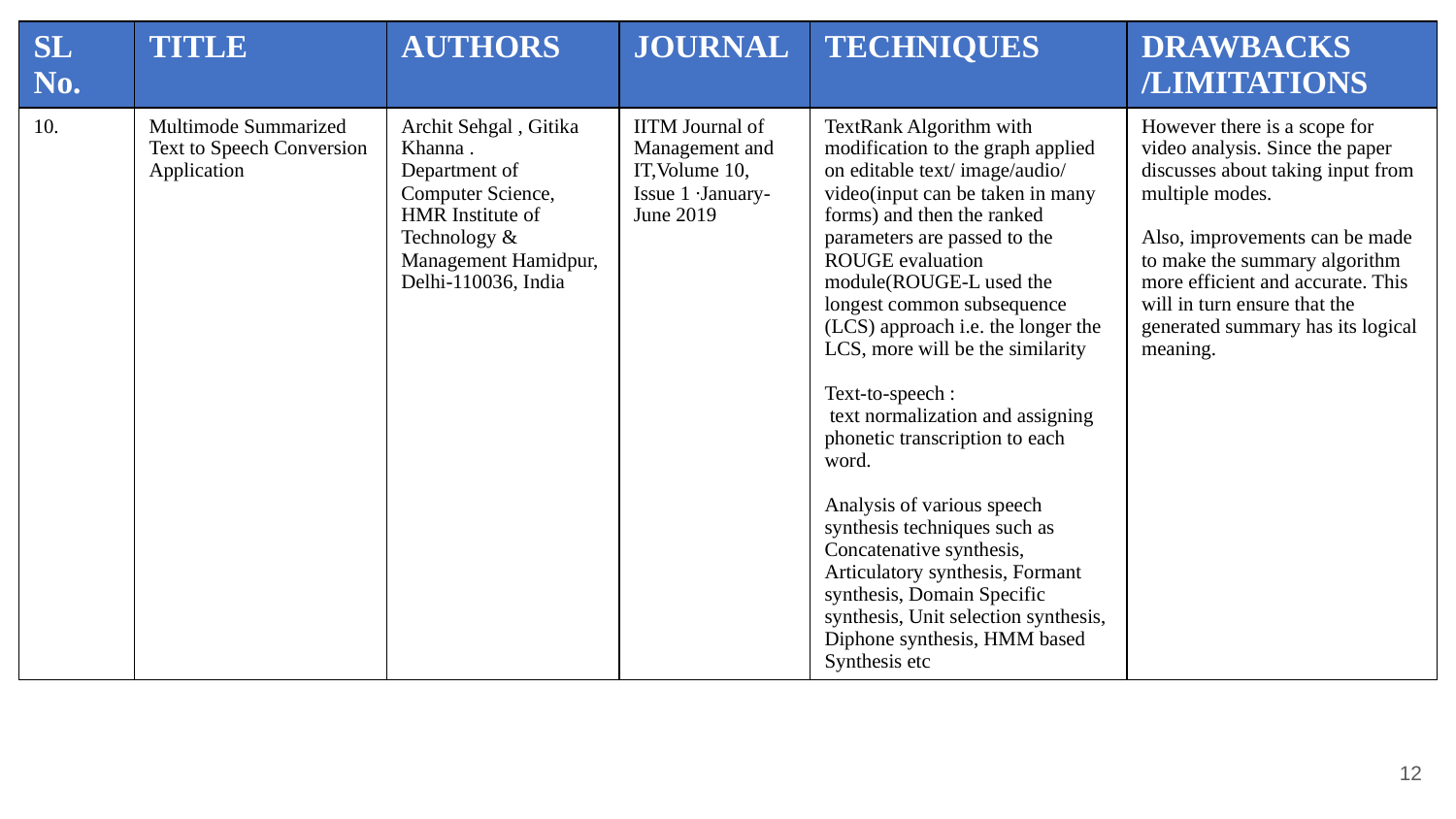

| SL No. | TITLE | AUTHORS | JOURNAL | TECHNIQUES | DRAWBACKS /LIMITATIONS |
| --- | --- | --- | --- | --- | --- |
| 10. | Multimode Summarized Text to Speech Conversion Application | Archit Sehgal , Gitika Khanna . Department of Computer Science, HMR Institute of Technology & Management Hamidpur, Delhi-110036, India | IITM Journal of Management and IT,Volume 10, Issue 1 ∙January-June 2019 | TextRank Algorithm with modification to the graph applied on editable text/ image/audio/ video(input can be taken in many forms) and then the ranked parameters are passed to the ROUGE evaluation module(ROUGE-L used the longest common subsequence (LCS) approach i.e. the longer the LCS, more will be the similarity Text-to-speech : text normalization and assigning phonetic transcription to each word. Analysis of various speech synthesis techniques such as Concatenative synthesis, Articulatory synthesis, Formant synthesis, Domain Specific synthesis, Unit selection synthesis, Diphone synthesis, HMM based Synthesis etc | However there is a scope for video analysis. Since the paper discusses about taking input from multiple modes. Also, improvements can be made to make the summary algorithm more efficient and accurate. This will in turn ensure that the generated summary has its logical meaning. |
12